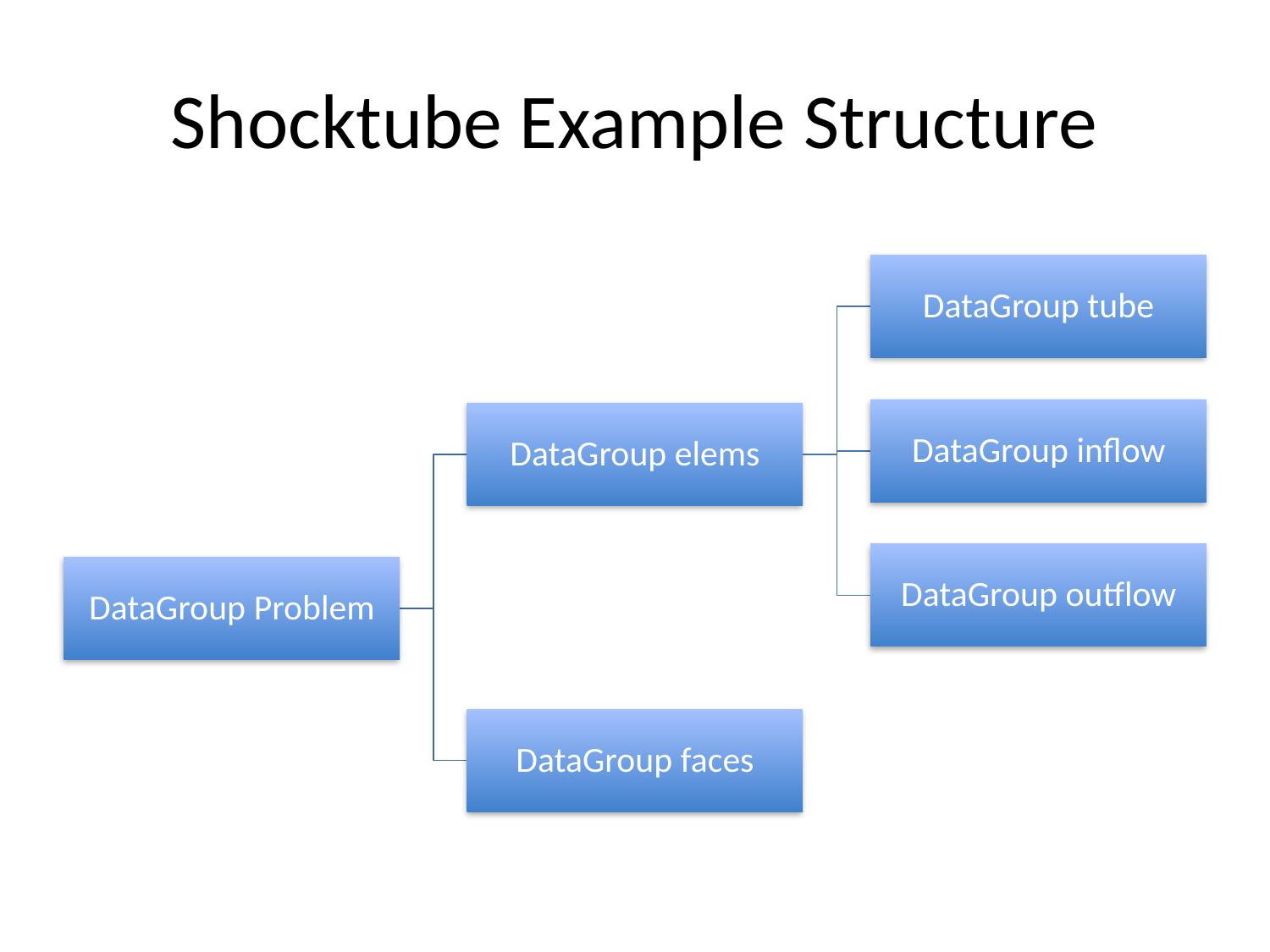

# Shocktube Example Structure
DataGroup Problem
DataGroup elems
DataGroup tube
DataGroup inflow
DataGroup outflow
DataGroup faces